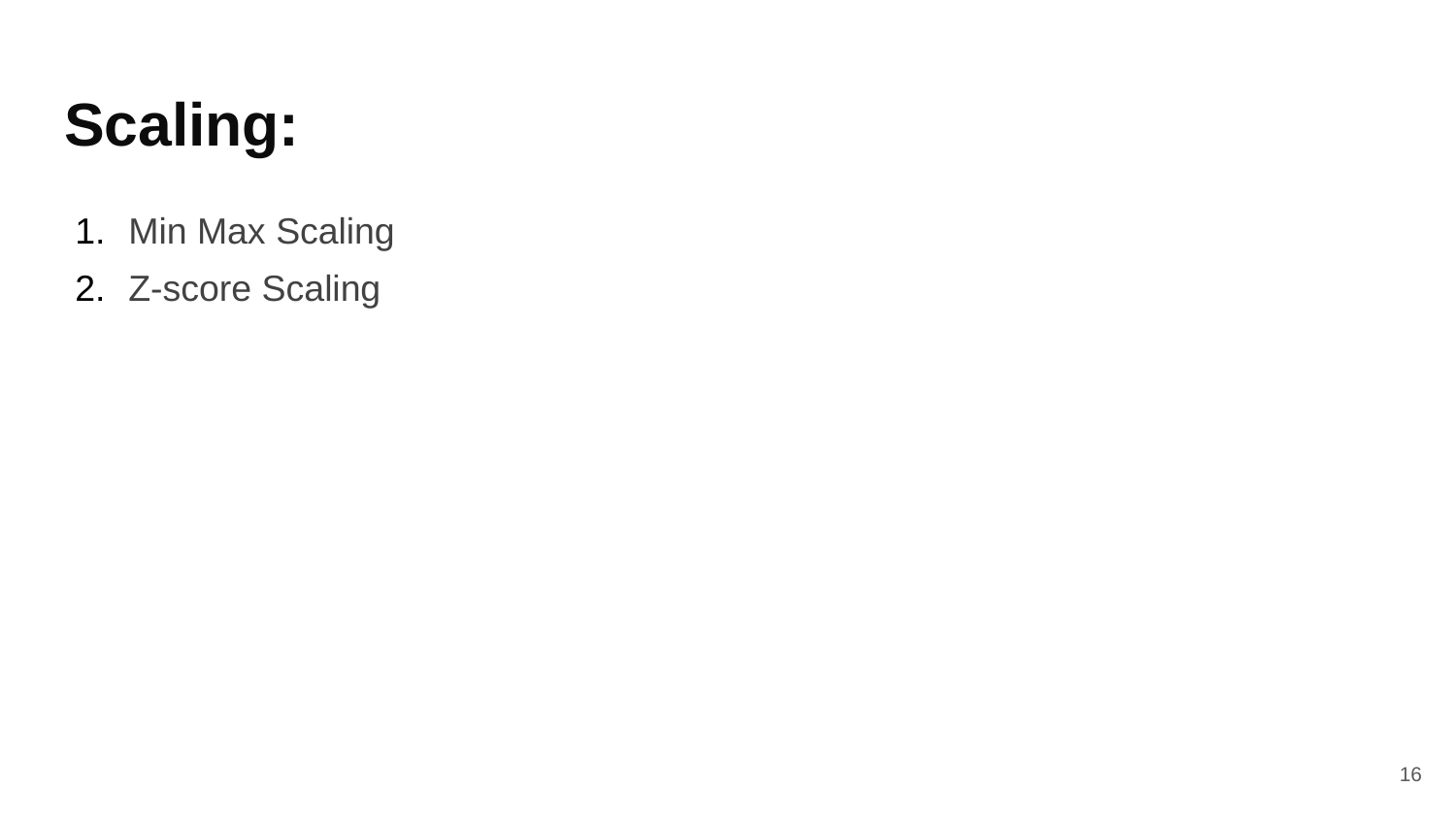

# Scaling:
Min Max Scaling
Z-score Scaling
16